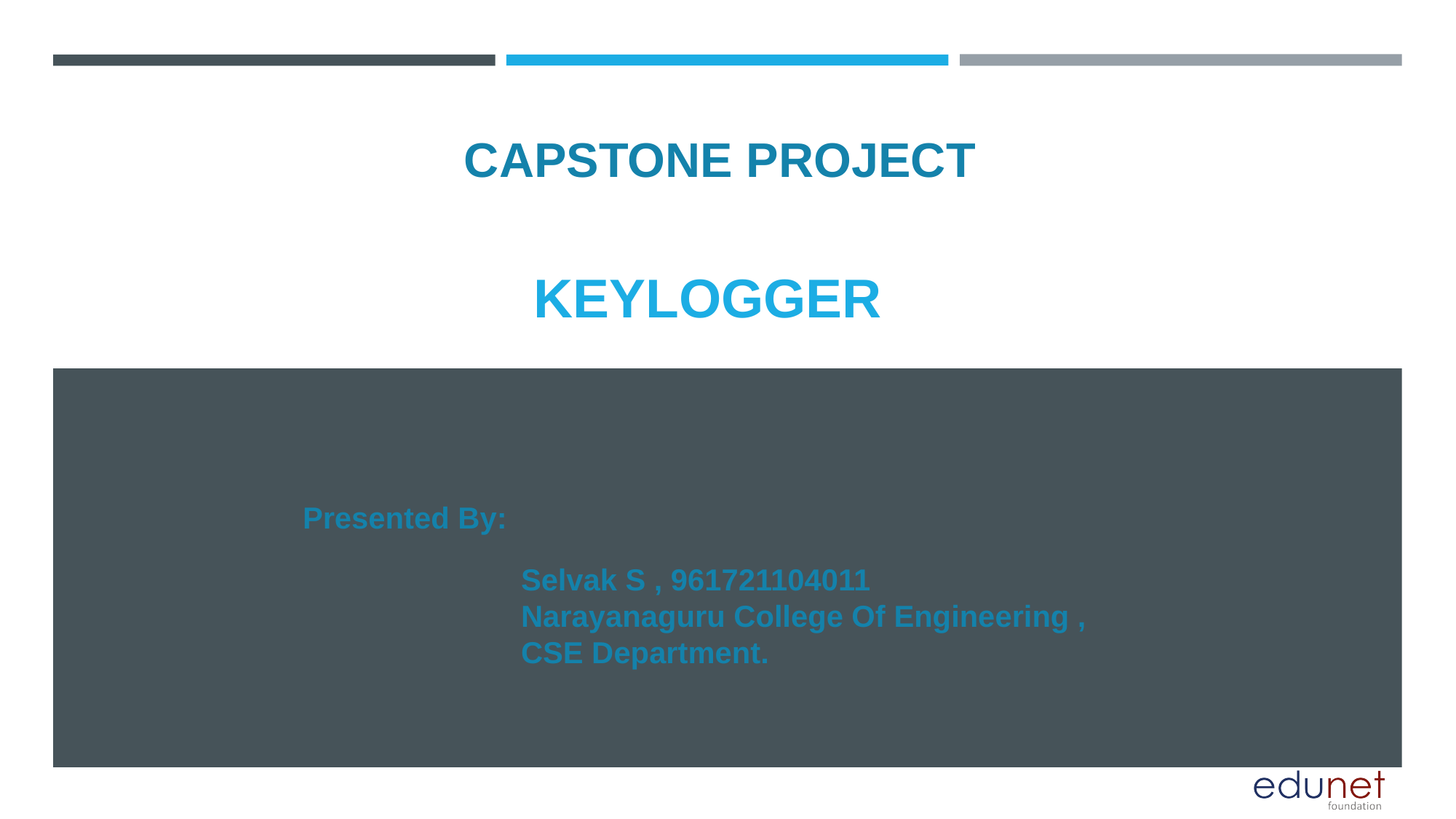

CAPSTONE PROJECT
# KEYLOGGER
Presented By:

		Selvak S , 961721104011
		Narayanaguru College Of Engineering ,
		CSE Department.